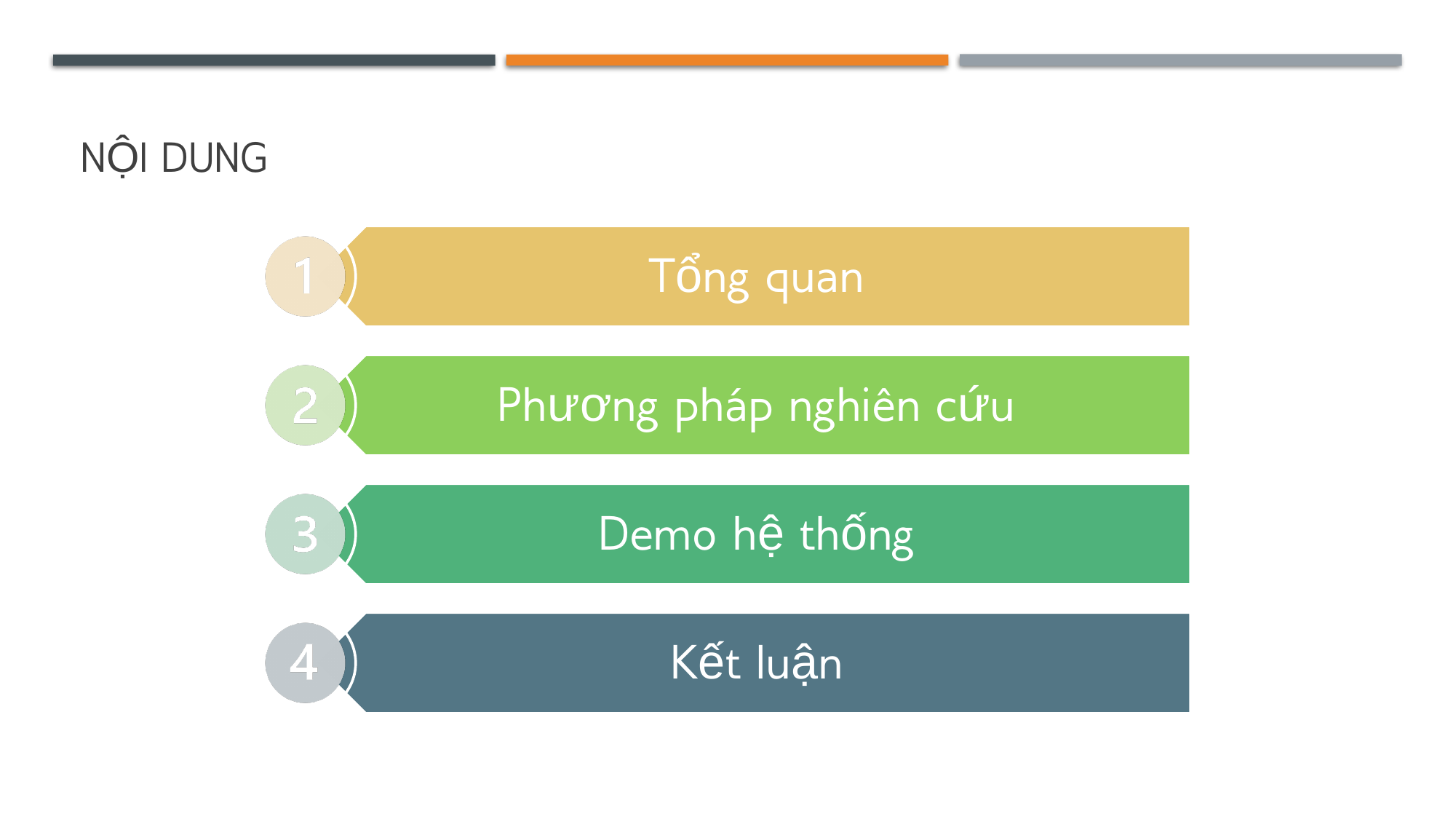

# Nội dung
Tổng quan
Phương pháp nghiên cứu
Demo hệ thống
Kết luận